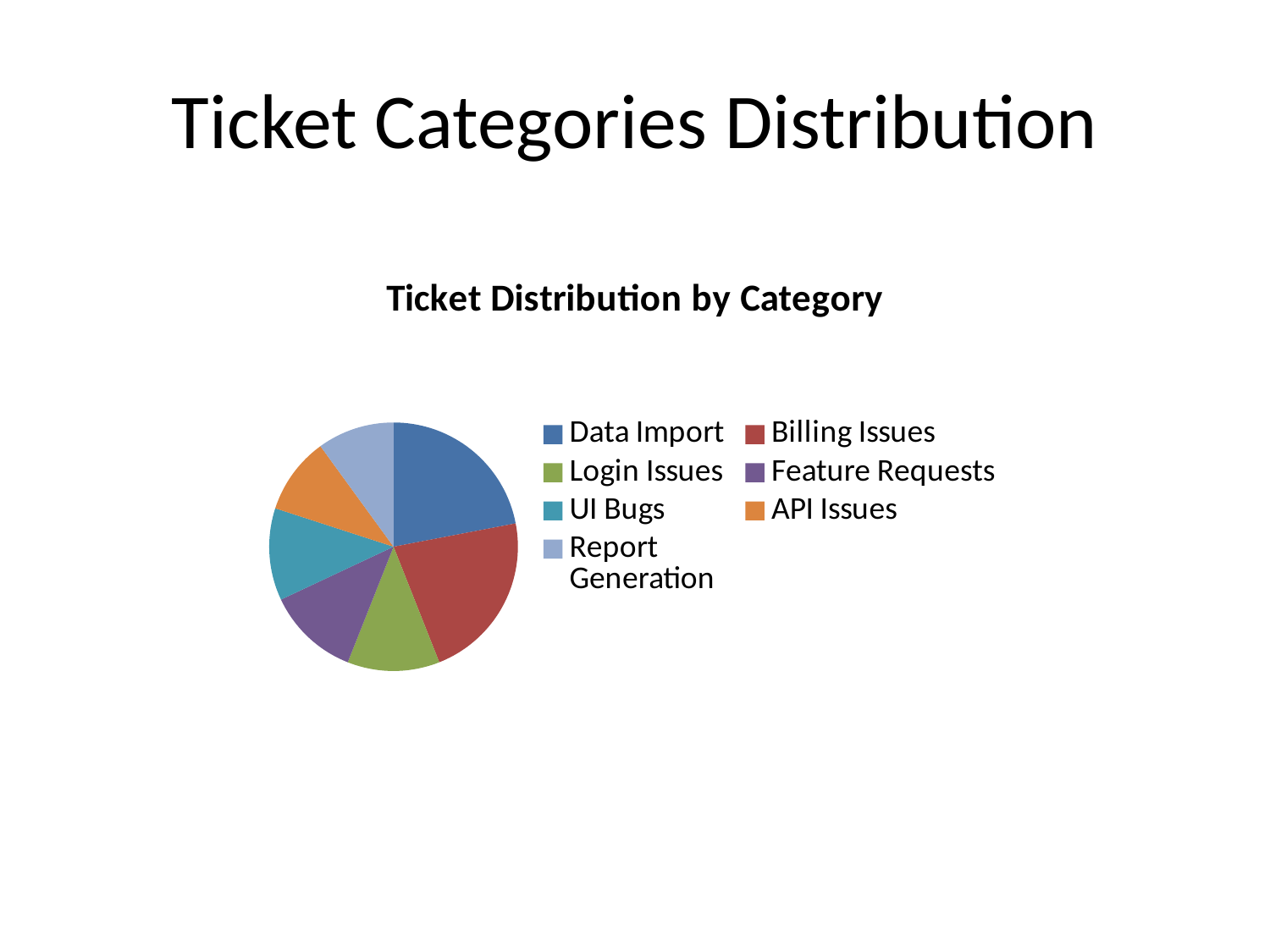

# Ticket Categories Distribution

### Chart: Ticket Distribution by Category

| Category | Tickets |
|---|---|
| Data Import | 11.0 |
| Billing Issues | 11.0 |
| Login Issues | 6.0 |
| Feature Requests | 6.0 |
| UI Bugs | 6.0 |
| API Issues | 5.0 |
| Report Generation | 5.0 |